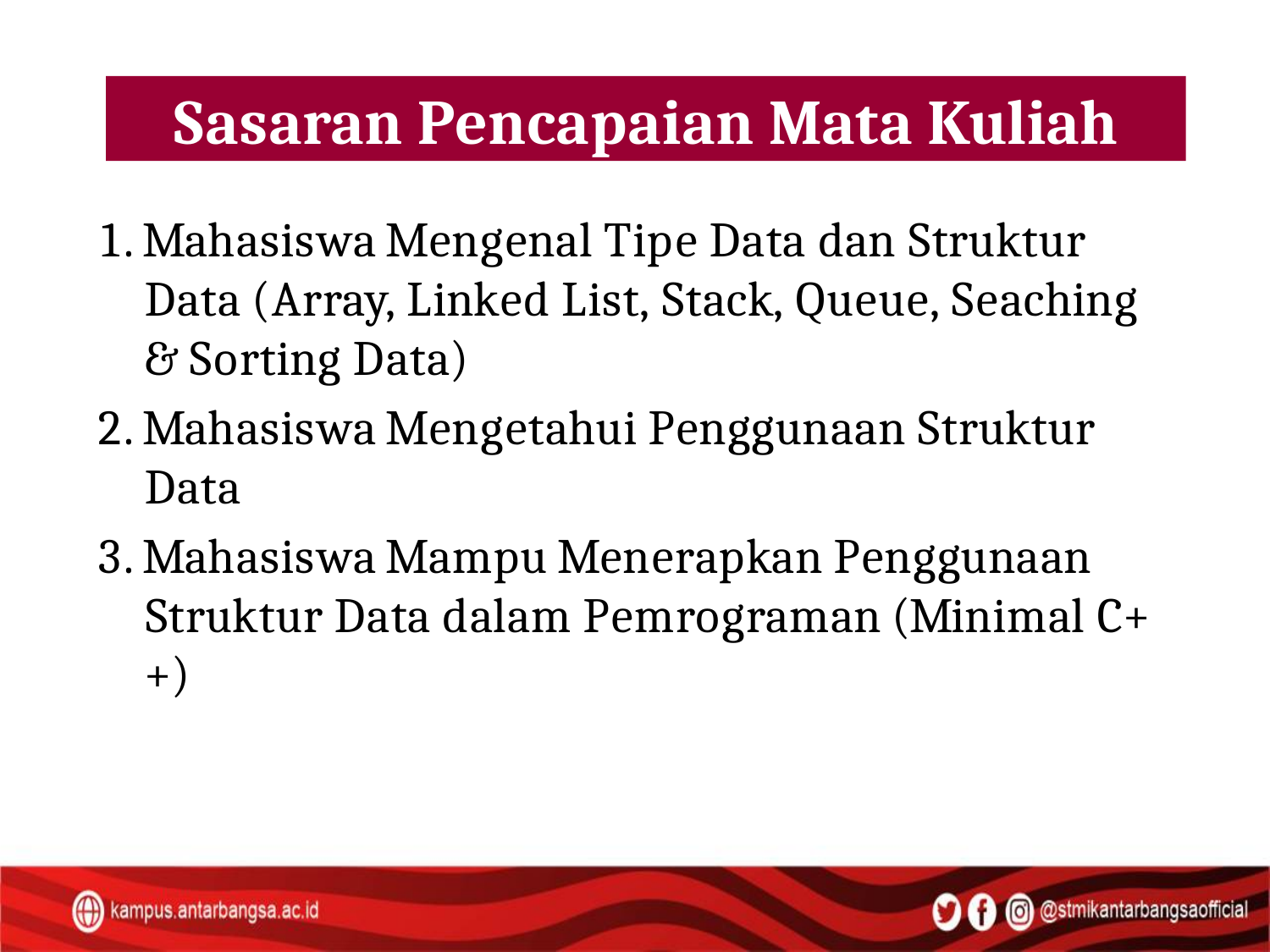

Sasaran Pencapaian Mata Kuliah
Mahasiswa Mengenal Tipe Data dan Struktur Data (Array, Linked List, Stack, Queue, Seaching & Sorting Data)
Mahasiswa Mengetahui Penggunaan Struktur Data
Mahasiswa Mampu Menerapkan Penggunaan Struktur Data dalam Pemrograman (Minimal C++)